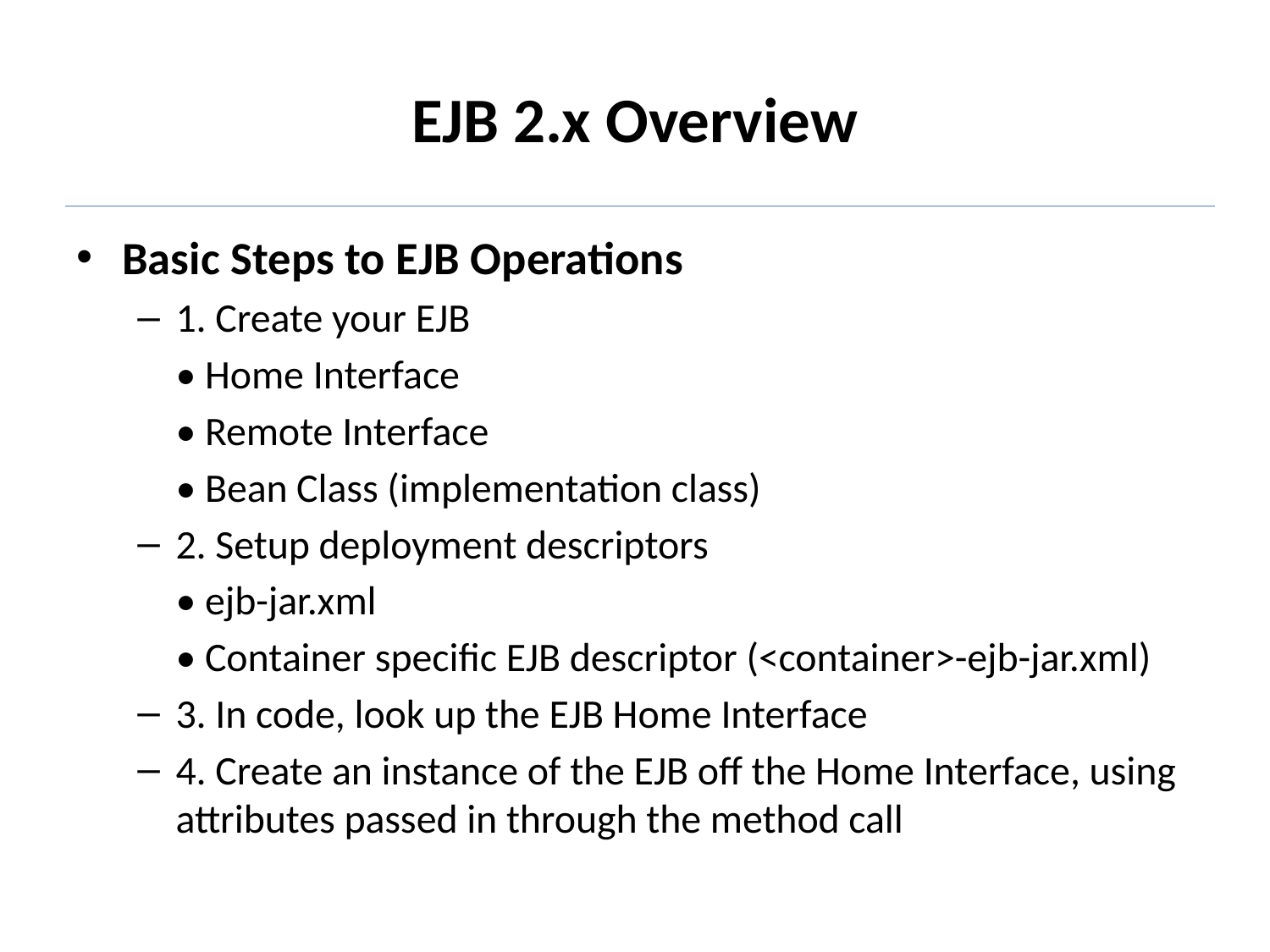

# EJB 2.x Overview
Basic Steps to EJB Operations
1. Create your EJB
		• Home Interface
		• Remote Interface
		• Bean Class (implementation class)
2. Setup deployment descriptors
		• ejb-jar.xml
	• Container specific EJB descriptor (<container>-ejb-jar.xml)
3. In code, look up the EJB Home Interface
4. Create an instance of the EJB off the Home Interface, using attributes passed in through the method call